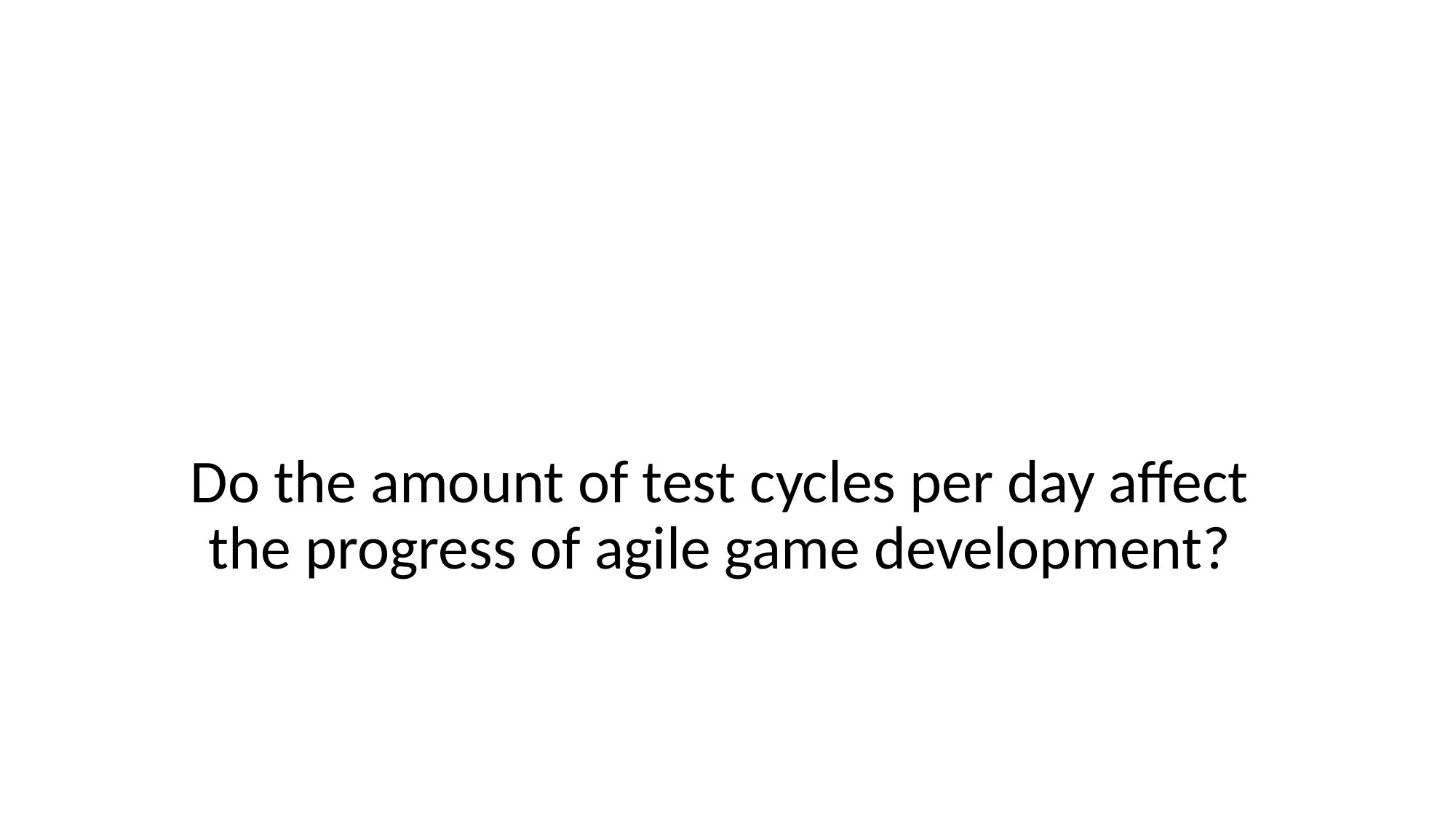

# Do the amount of test cycles per day affect the progress of agile game development?